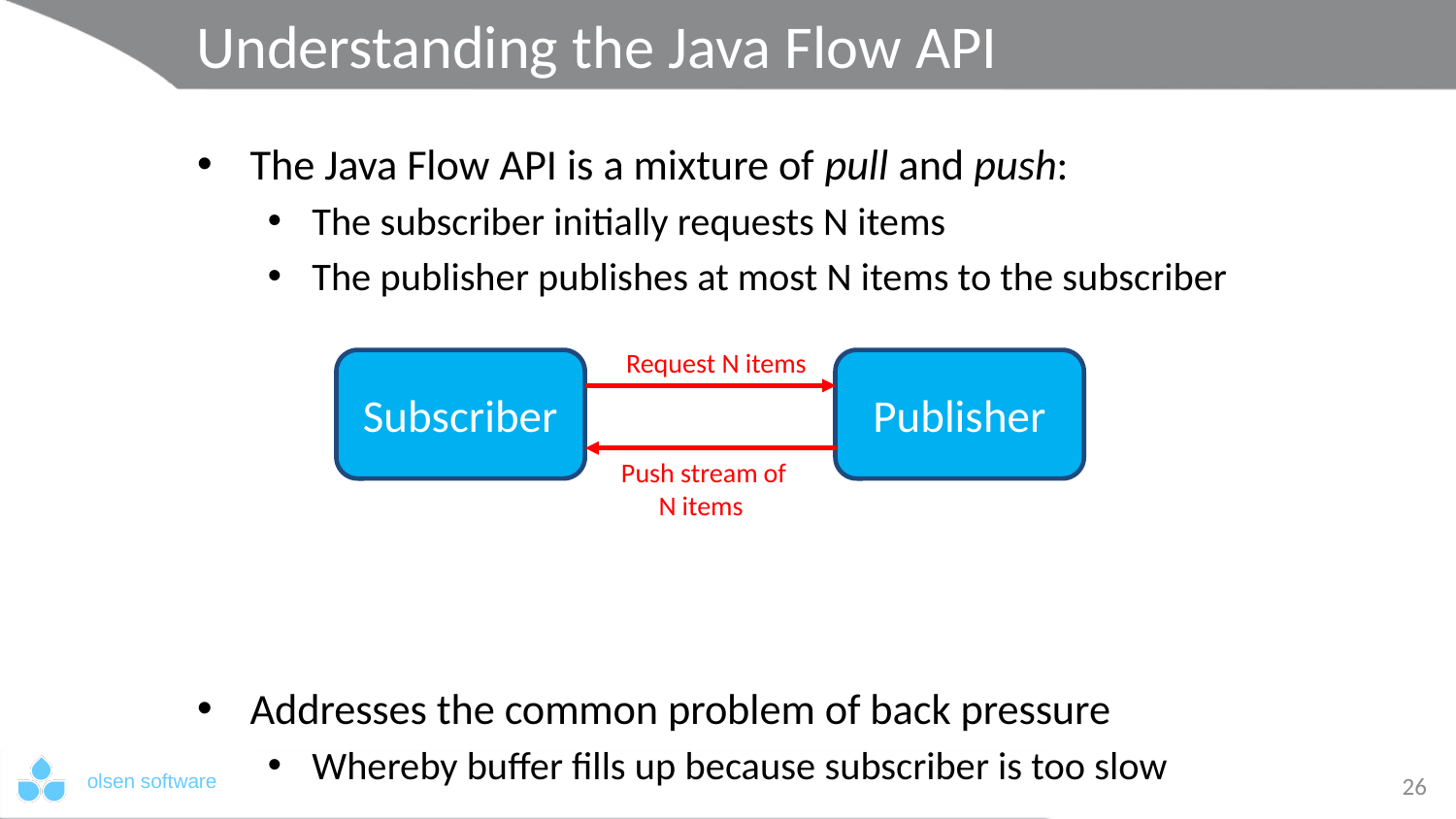

# Understanding the Java Flow API
The Java Flow API is a mixture of pull and push:
The subscriber initially requests N items
The publisher publishes at most N items to the subscriber

Addresses the common problem of back pressure
Whereby buffer fills up because subscriber is too slow

Request N items
Subscriber
Publisher
Push stream of
N items
26